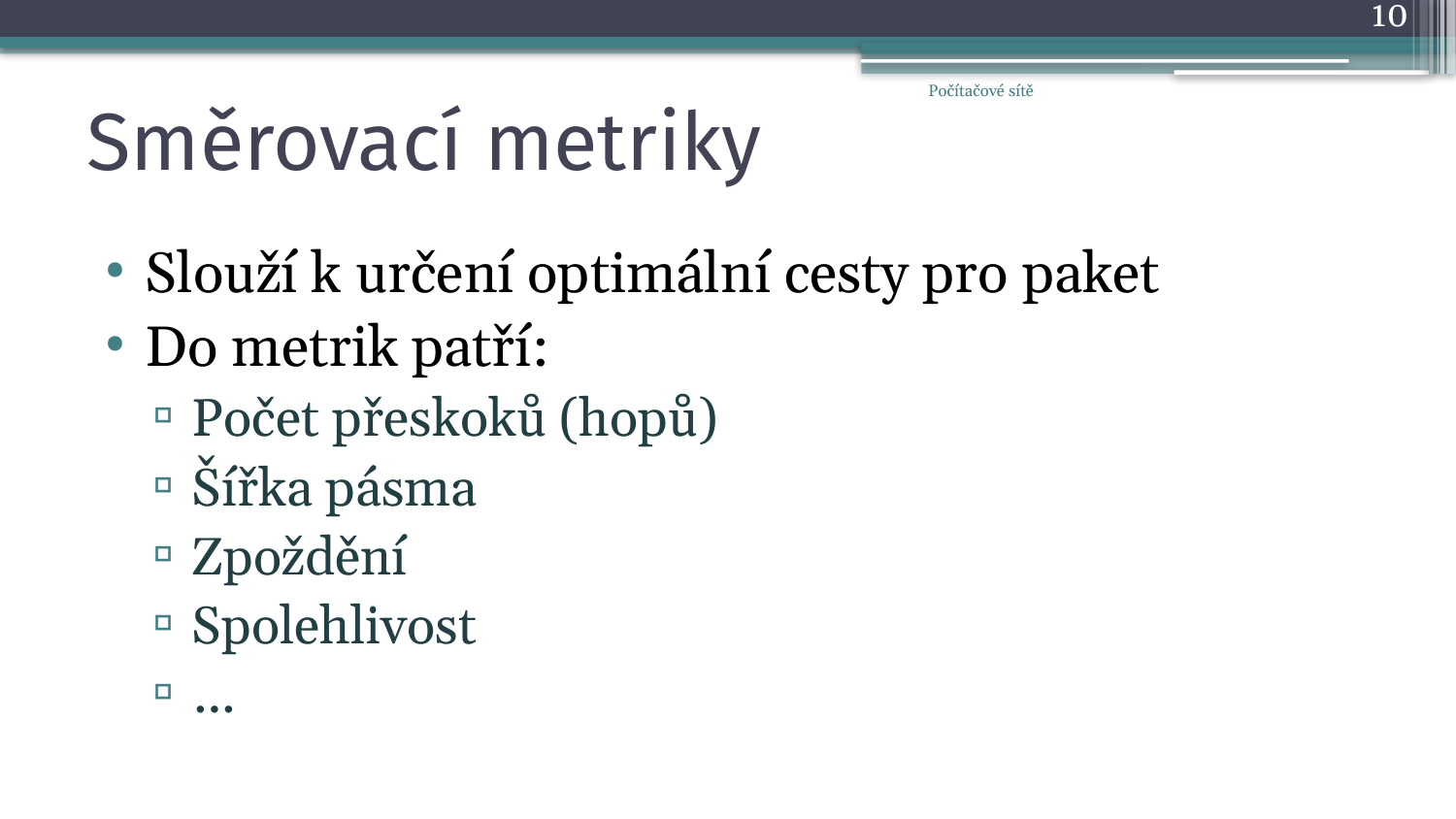

10
Počítačové sítě
# Směrovací metriky
Slouží k určení optimální cesty pro paket
Do metrik patří:
Počet přeskoků (hopů)
Šířka pásma
Zpoždění
Spolehlivost
…